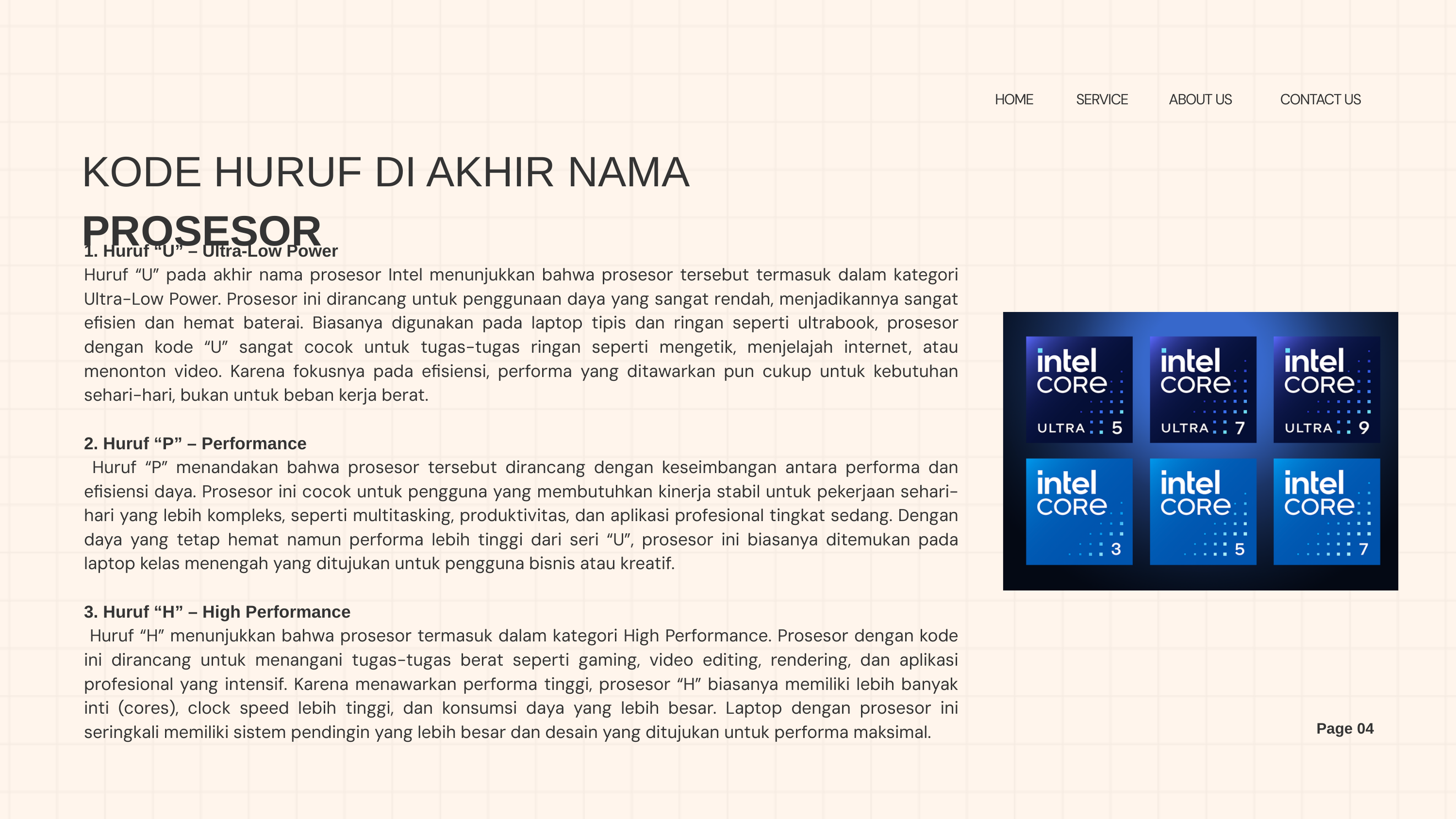

HOME
SERVICE
ABOUT US
CONTACT US
KODE HURUF DI AKHIR NAMA PROSESOR
1. Huruf “U” – Ultra-Low Power
Huruf “U” pada akhir nama prosesor Intel menunjukkan bahwa prosesor tersebut termasuk dalam kategori Ultra-Low Power. Prosesor ini dirancang untuk penggunaan daya yang sangat rendah, menjadikannya sangat efisien dan hemat baterai. Biasanya digunakan pada laptop tipis dan ringan seperti ultrabook, prosesor dengan kode “U” sangat cocok untuk tugas-tugas ringan seperti mengetik, menjelajah internet, atau menonton video. Karena fokusnya pada efisiensi, performa yang ditawarkan pun cukup untuk kebutuhan sehari-hari, bukan untuk beban kerja berat.

2. Huruf “P” – Performance
 Huruf “P” menandakan bahwa prosesor tersebut dirancang dengan keseimbangan antara performa dan efisiensi daya. Prosesor ini cocok untuk pengguna yang membutuhkan kinerja stabil untuk pekerjaan sehari-hari yang lebih kompleks, seperti multitasking, produktivitas, dan aplikasi profesional tingkat sedang. Dengan daya yang tetap hemat namun performa lebih tinggi dari seri “U”, prosesor ini biasanya ditemukan pada laptop kelas menengah yang ditujukan untuk pengguna bisnis atau kreatif.

3. Huruf “H” – High Performance
 Huruf “H” menunjukkan bahwa prosesor termasuk dalam kategori High Performance. Prosesor dengan kode ini dirancang untuk menangani tugas-tugas berat seperti gaming, video editing, rendering, dan aplikasi profesional yang intensif. Karena menawarkan performa tinggi, prosesor “H” biasanya memiliki lebih banyak inti (cores), clock speed lebih tinggi, dan konsumsi daya yang lebih besar. Laptop dengan prosesor ini seringkali memiliki sistem pendingin yang lebih besar dan desain yang ditujukan untuk performa maksimal.

Page 04